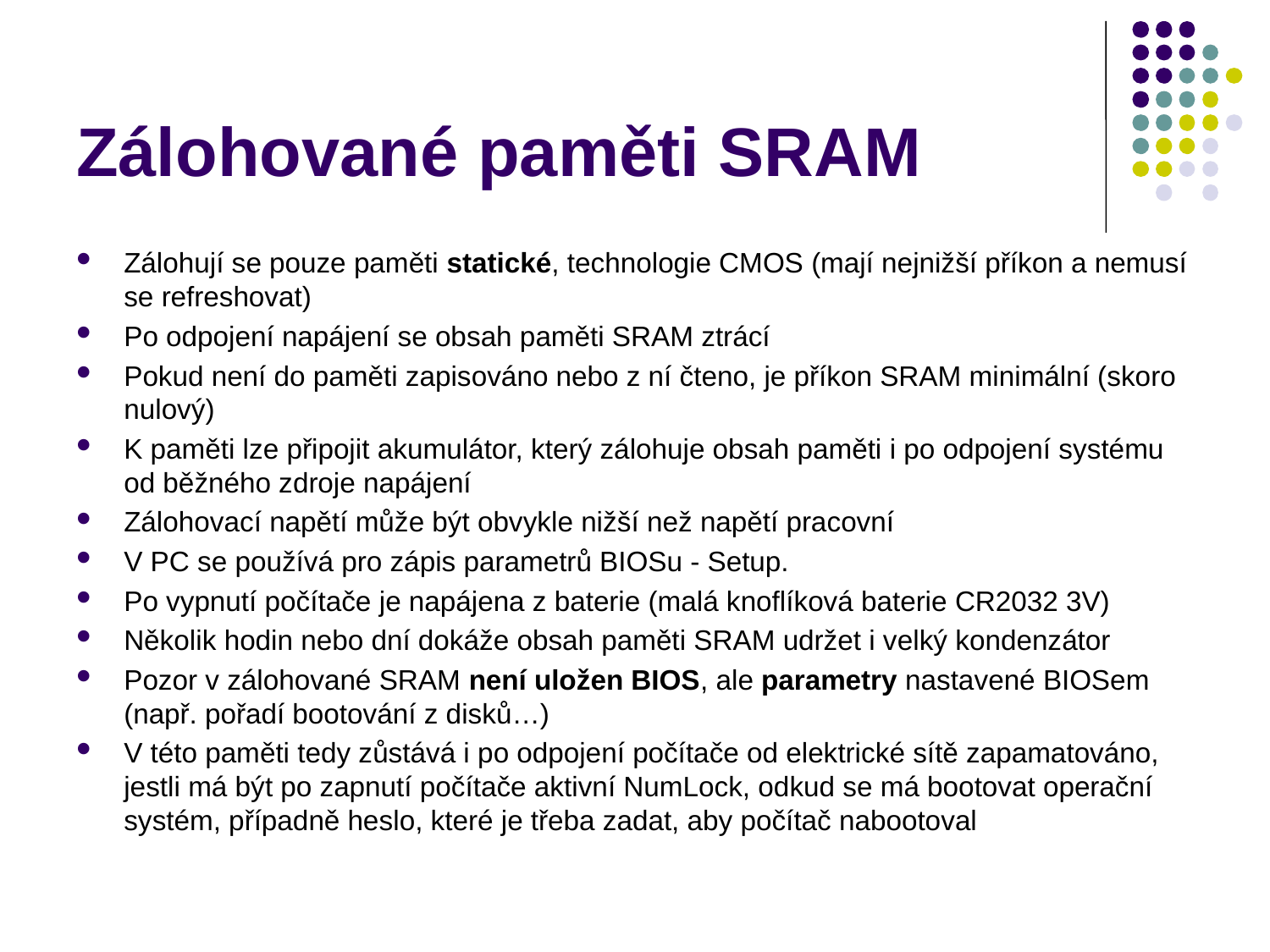

# Zálohované paměti SRAM
Zálohují se pouze paměti statické, technologie CMOS (mají nejnižší příkon a nemusí se refreshovat)
Po odpojení napájení se obsah paměti SRAM ztrácí
Pokud není do paměti zapisováno nebo z ní čteno, je příkon SRAM minimální (skoro nulový)
K paměti lze připojit akumulátor, který zálohuje obsah paměti i po odpojení systému od běžného zdroje napájení
Zálohovací napětí může být obvykle nižší než napětí pracovní
V PC se používá pro zápis parametrů BIOSu - Setup.
Po vypnutí počítače je napájena z baterie (malá knoflíková baterie CR2032 3V)
Několik hodin nebo dní dokáže obsah paměti SRAM udržet i velký kondenzátor
Pozor v zálohované SRAM není uložen BIOS, ale parametry nastavené BIOSem (např. pořadí bootování z disků…)
V této paměti tedy zůstává i po odpojení počítače od elektrické sítě zapamatováno, jestli má být po zapnutí počítače aktivní NumLock, odkud se má bootovat operační systém, případně heslo, které je třeba zadat, aby počítač nabootoval